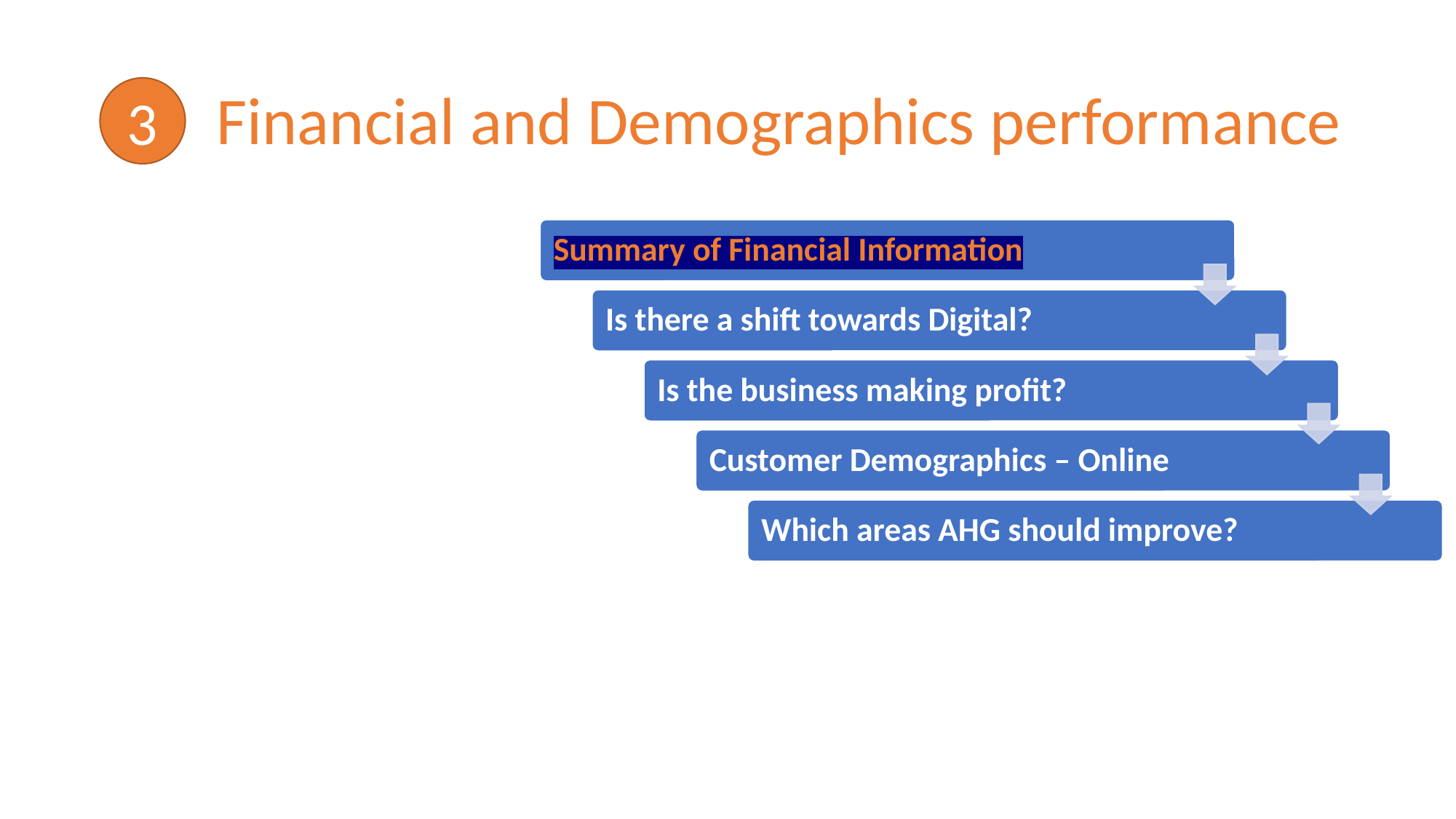

# Financial and Demographics performance
3
Summary of Financial Information
Is there a shift towards Digital?
Is the business making profit?
Customer Demographics – Online
Which areas AHG should improve?